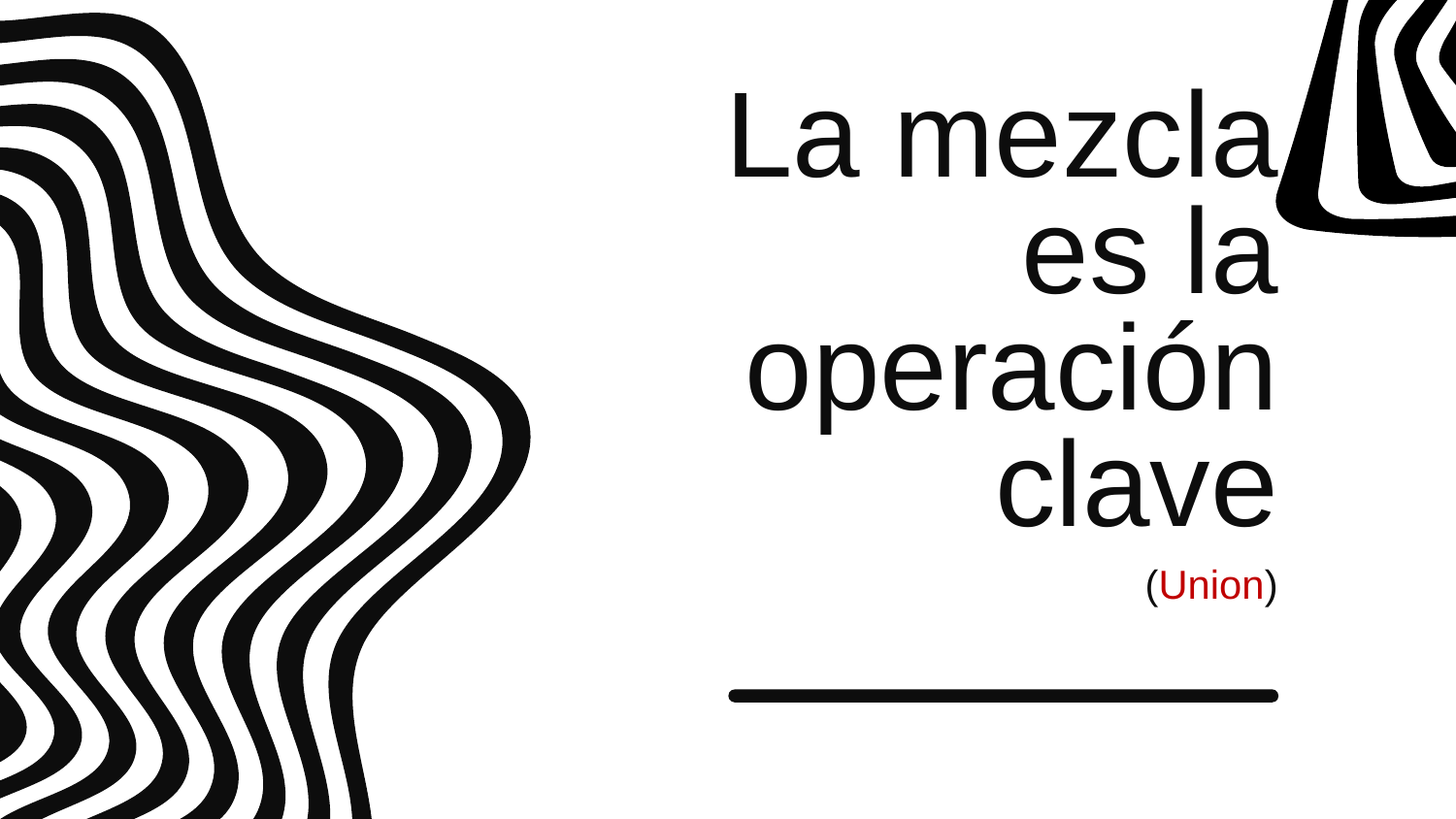

# La mezcla es la operación clave
(Union)